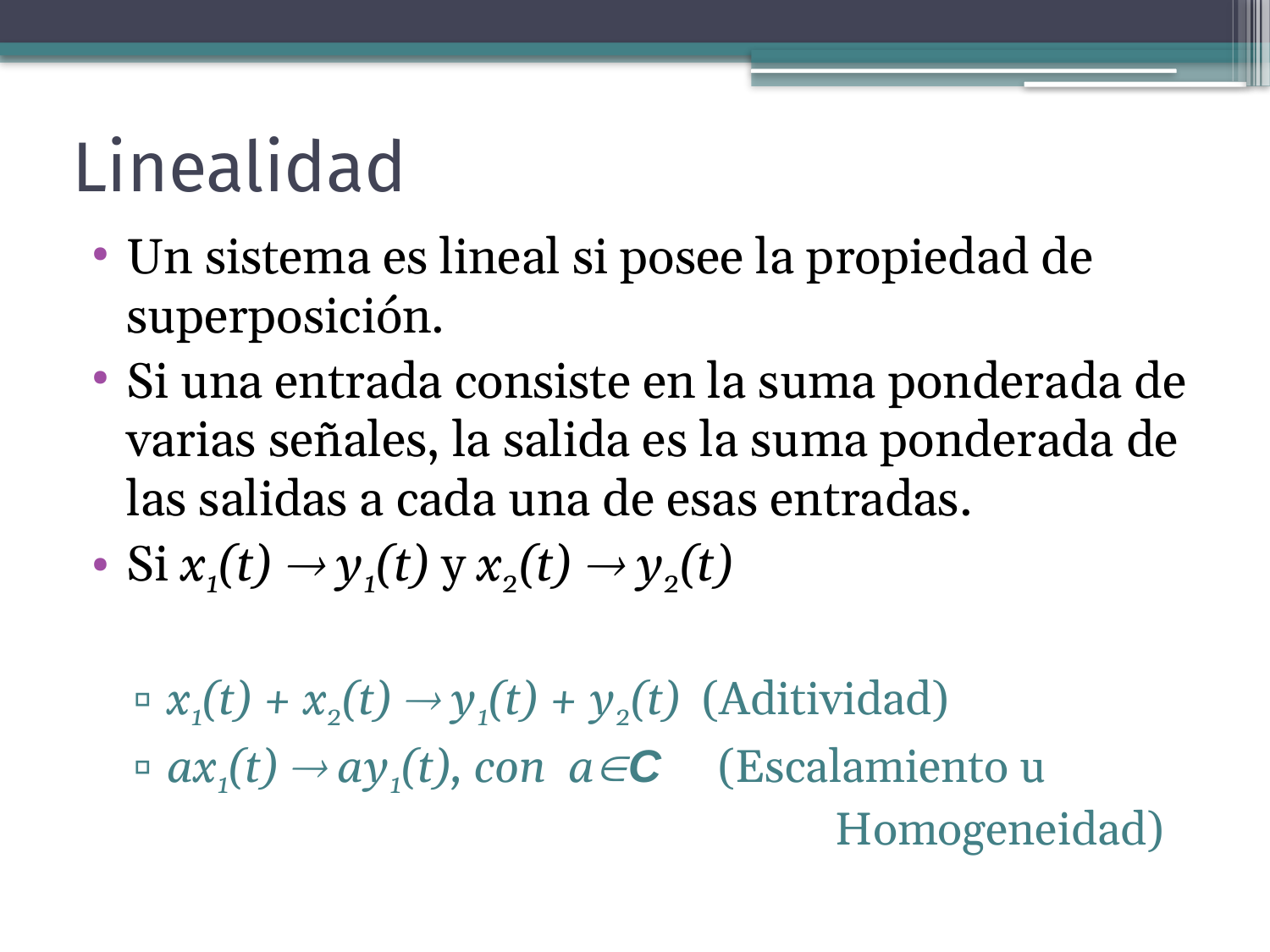

# Linealidad
Un sistema es lineal si posee la propiedad de superposición.
Si una entrada consiste en la suma ponderada de varias señales, la salida es la suma ponderada de las salidas a cada una de esas entradas.
Si x1(t) → y1(t) y x2(t) → y2(t)

x1(t) + x2(t) → y1(t) + y2(t)  (Aditividad)
ax1(t) → ay1(t), con  a∈C     (Escalamiento u 						   Homogeneidad)